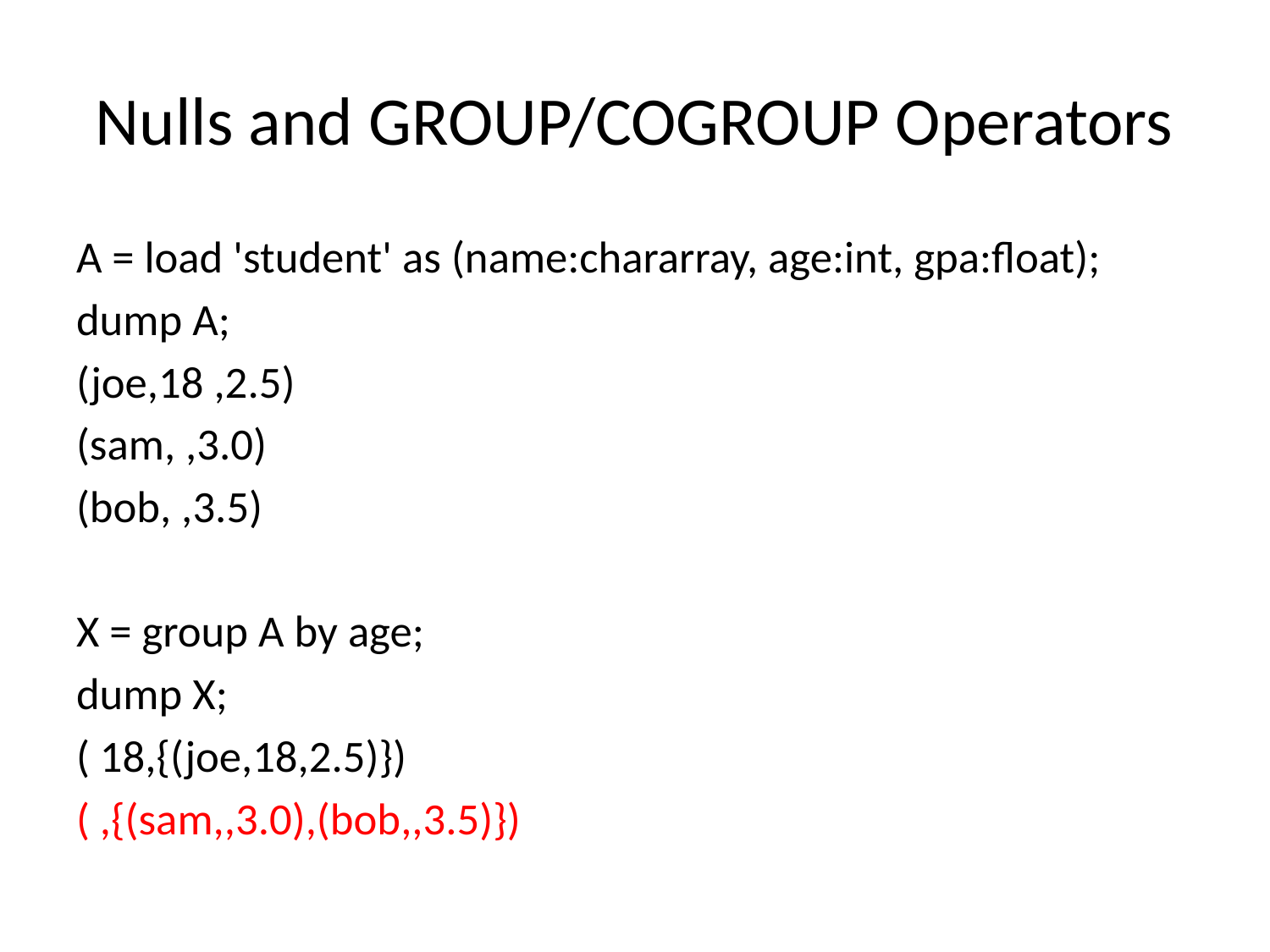

# Nulls and GROUP/COGROUP Operators
A = load 'student' as (name:chararray, age:int, gpa:float);
dump A;
(joe,18 ,2.5)
(sam, ,3.0)
(bob, ,3.5)

X = group A by age;
dump X;
( 18,{(joe,18,2.5)})
( ,{(sam,,3.0),(bob,,3.5)})